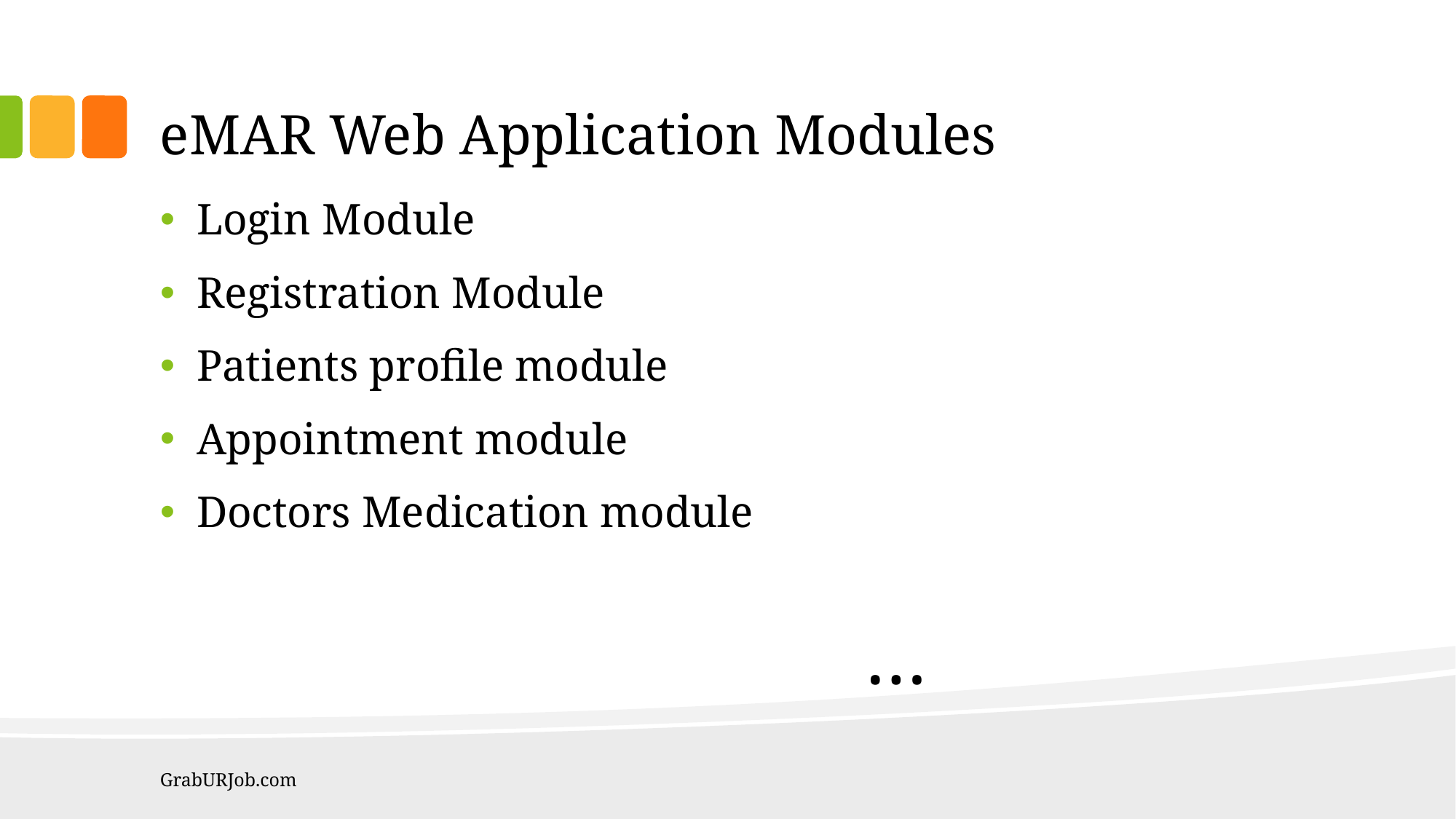

# eMAR Web Application Modules
Login Module
Registration Module
Patients profile module
Appointment module
Doctors Medication module

                                   …
GrabURJob.com